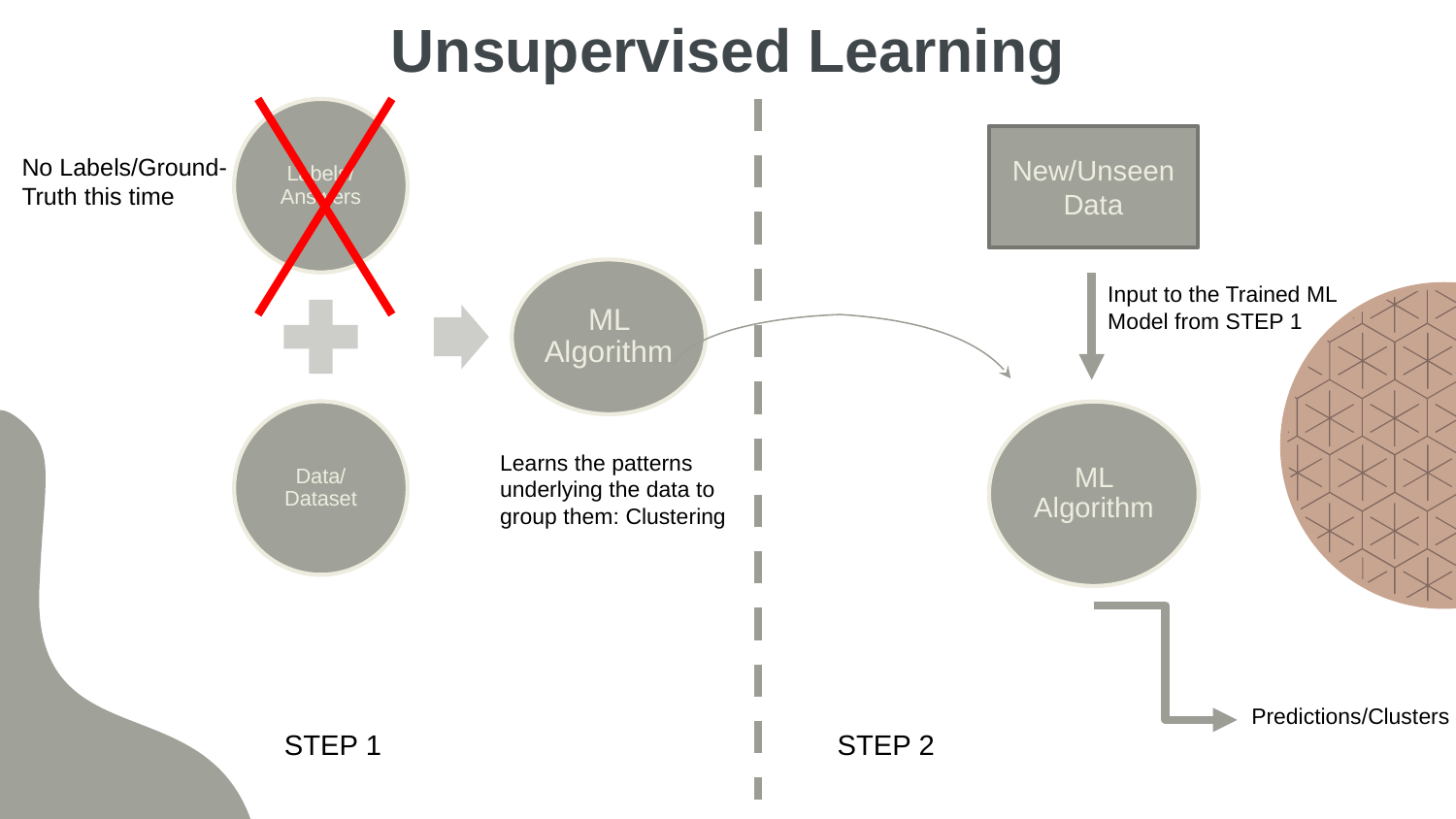

# Unsupervised Learning
Labels/Answers

Data/Dataset

ML Algorithm
New/Unseen Data
No Labels/Ground-Truth this time
Input to the Trained ML Model from STEP 1

ML Algorithm
Learns the patterns underlying the data to group them: Clustering
Predictions/Clusters
STEP 1
STEP 2